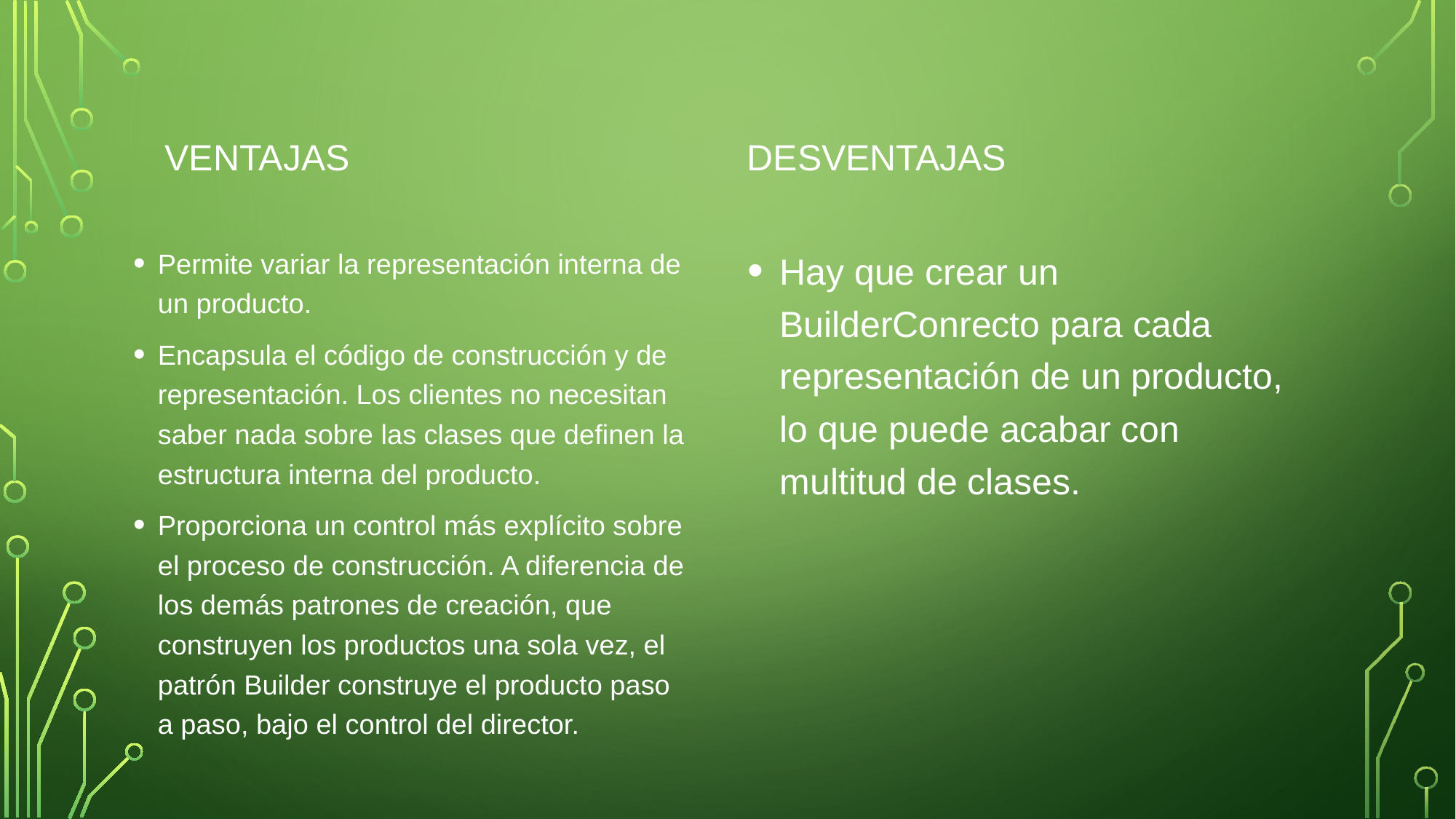

ventajas
Desventajas
Permite variar la representación interna de un producto.
Encapsula el código de construcción y de representación. Los clientes no necesitan saber nada sobre las clases que definen la estructura interna del producto.
Proporciona un control más explícito sobre el proceso de construcción. A diferencia de los demás patrones de creación, que construyen los productos una sola vez, el patrón Builder construye el producto paso a paso, bajo el control del director.

Hay que crear un BuilderConrecto para cada representación de un producto, lo que puede acabar con multitud de clases.